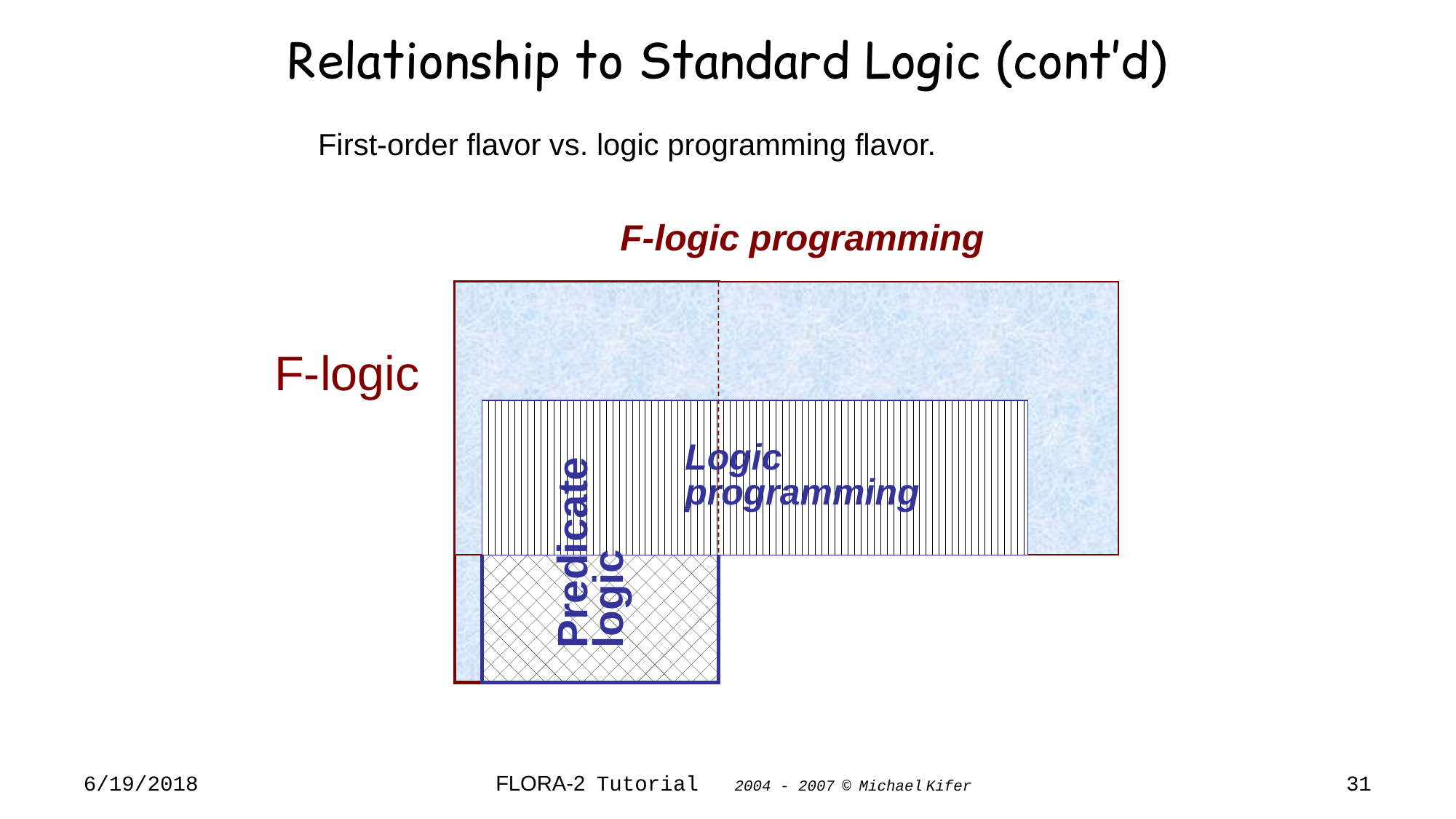

# Relationship to Standard Logic (cont’d)
First-order flavor vs. logic programming flavor.
F-logic programming

F-logic

Logic
programming
Predicate
logic
6/19/2018
FLORA-2  Tutorial      2004 - 2007  ©  Michael Kifer
31